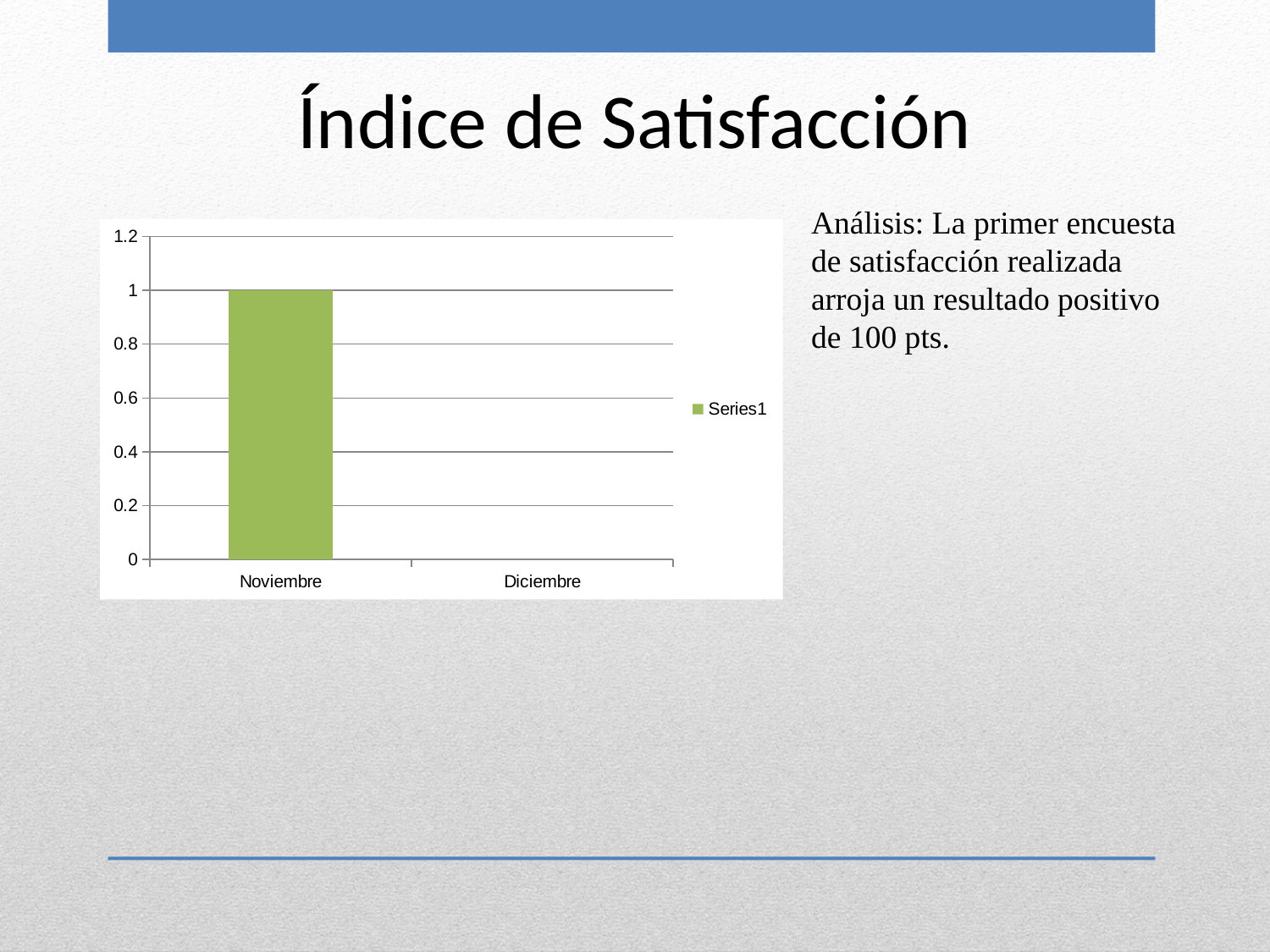

Índice de Satisfacción
Análisis: La primer encuesta de satisfacción realizada arroja un resultado positivo de 100 pts.

[unsupported chart]